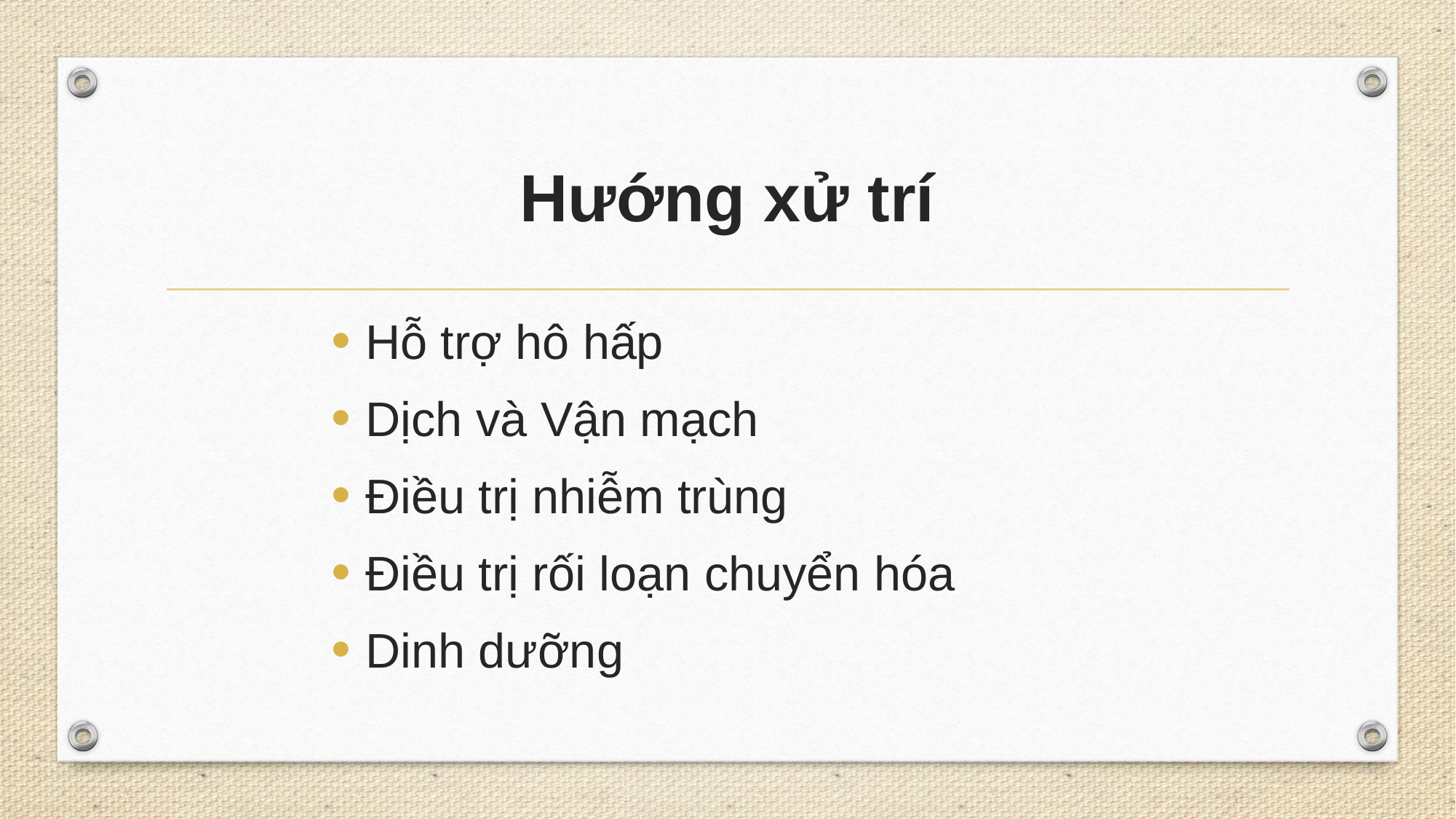

# Hướng xử trí
Hỗ trợ hô hấp
Dịch và Vận mạch
Điều trị nhiễm trùng
Điều trị rối loạn chuyển hóa
Dinh dưỡng